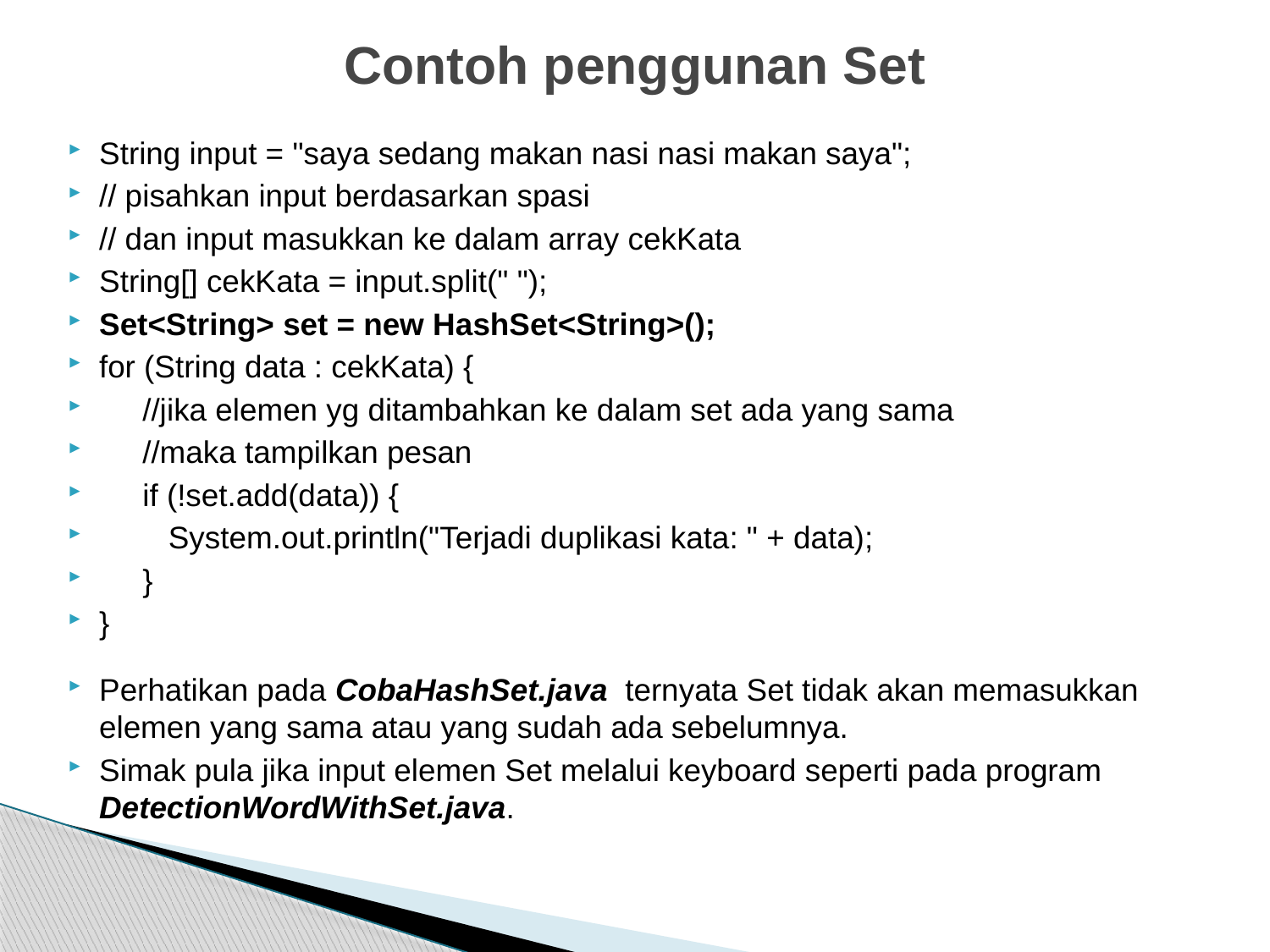

# Contoh penggunan Set
String input = "saya sedang makan nasi nasi makan saya";
// pisahkan input berdasarkan spasi
// dan input masukkan ke dalam array cekKata
String[] cekKata = input.split(" ");
Set<String> set = new HashSet<String>();
for (String data : cekKata) {
     //jika elemen yg ditambahkan ke dalam set ada yang sama
     //maka tampilkan pesan
     if (!set.add(data)) {
        System.out.println("Terjadi duplikasi kata: " + data);
     }
}

Perhatikan pada CobaHashSet.java  ternyata Set tidak akan memasukkan elemen yang sama atau yang sudah ada sebelumnya.
Simak pula jika input elemen Set melalui keyboard seperti pada program DetectionWordWithSet.java.